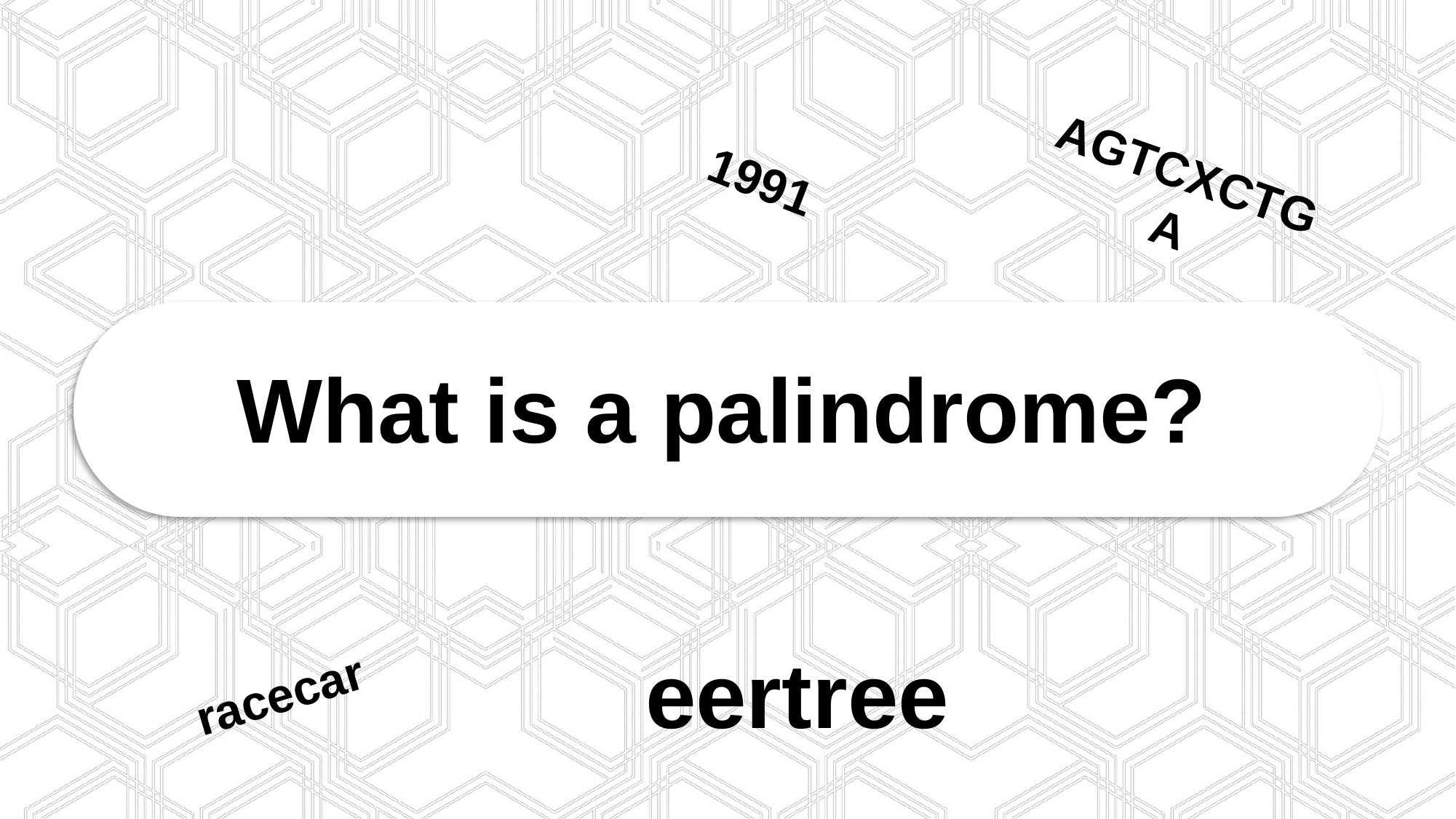

AGTCXCTGA
1991
What is a palindrome?
eertree
racecar